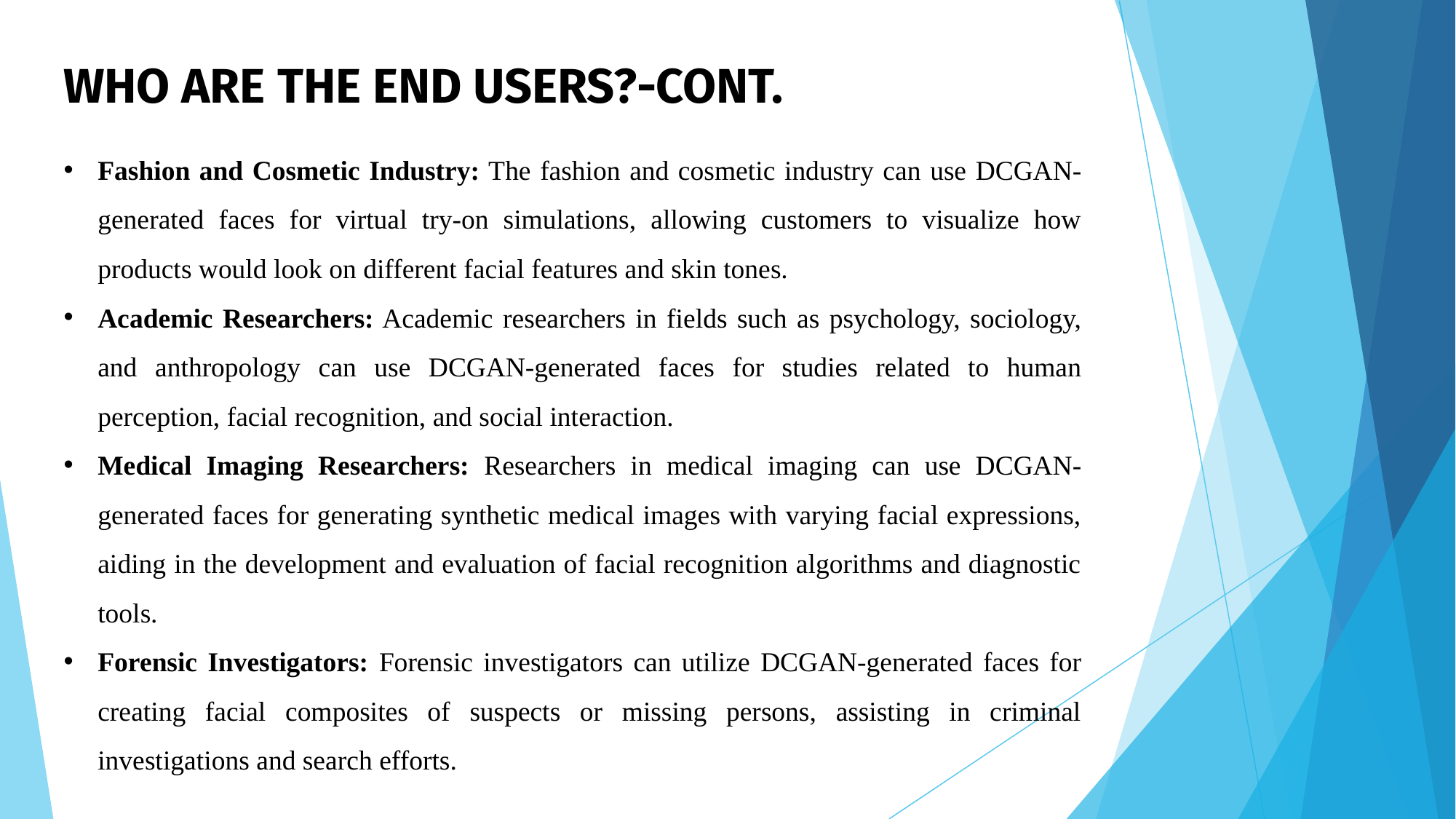

# WHO ARE THE END USERS?-CONT.
Fashion and Cosmetic Industry: The fashion and cosmetic industry can use DCGAN-generated faces for virtual try-on simulations, allowing customers to visualize how products would look on different facial features and skin tones.
Academic Researchers: Academic researchers in fields such as psychology, sociology, and anthropology can use DCGAN-generated faces for studies related to human perception, facial recognition, and social interaction.
Medical Imaging Researchers: Researchers in medical imaging can use DCGAN-generated faces for generating synthetic medical images with varying facial expressions, aiding in the development and evaluation of facial recognition algorithms and diagnostic tools.
Forensic Investigators: Forensic investigators can utilize DCGAN-generated faces for creating facial composites of suspects or missing persons, assisting in criminal investigations and search efforts.